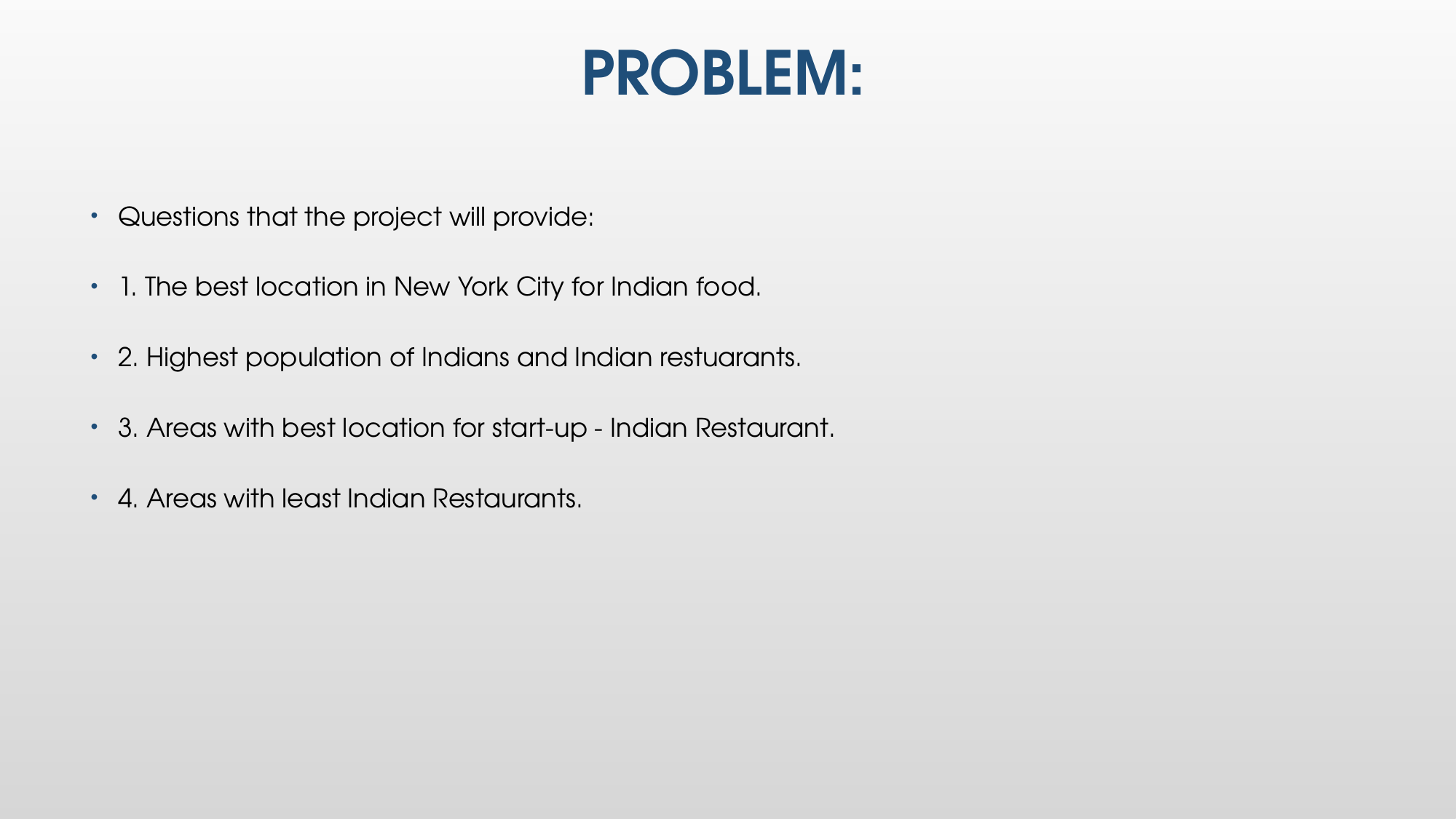

# Problem:
Questions that the project will provide:
1. The best location in New York City for Indian food.
2. Highest population of Indians and Indian restuarants.
3. Areas with best location for start-up - Indian Restaurant.
4. Areas with least Indian Restaurants.